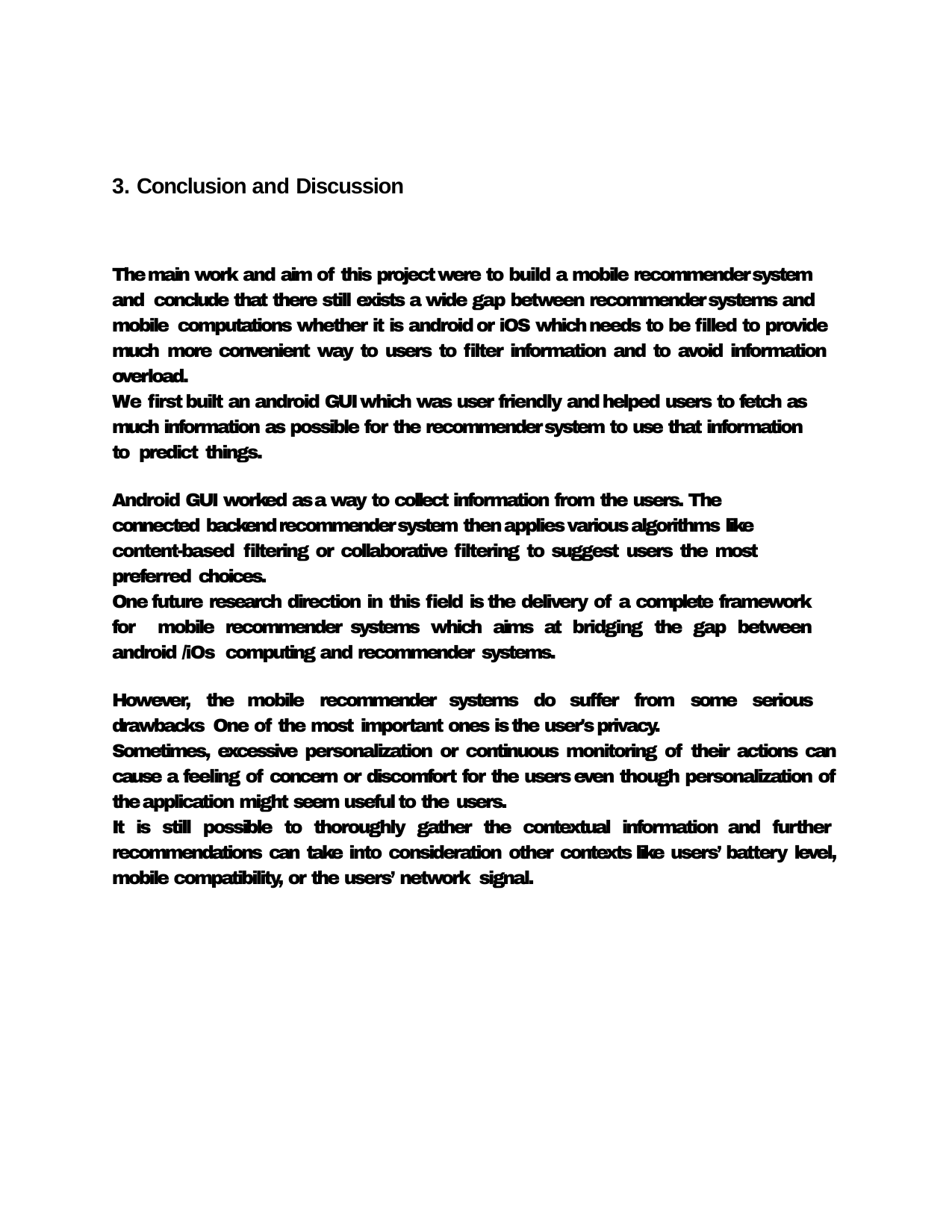

3. Conclusion and Discussion
The main work and aim of this project were to build a mobile recommender system and  conclude that there still exists a wide gap between recommender systems and mobile  computations whether it is android or iOS which needs to be filled to provide much  more convenient way to users to filter information and to avoid information overload.
We first built an android GUI which was user friendly and helped users to fetch as  much information as possible for the recommender system to use that information to  predict things.

Android GUI worked as a way to collect information from the users. The connected  backend recommender system then applies various algorithms like content-based  filtering or collaborative filtering to suggest users the most preferred choices.
One future research direction in this field is the delivery of a complete framework for  mobile recommender systems which aims at bridging the gap between android /iOs  computing and recommender systems.

However, the mobile recommender systems do suffer from some serious drawbacks  One of the most important ones is the user's privacy.
Sometimes, excessive personalization or continuous monitoring of their actions can  cause a feeling of concern or discomfort for the users even though personalization of  the application might seem useful to the users.
It is still possible to thoroughly gather the contextual information and further  recommendations can take into consideration other contexts like users’ battery level,  mobile compatibility, or the users’ network signal.